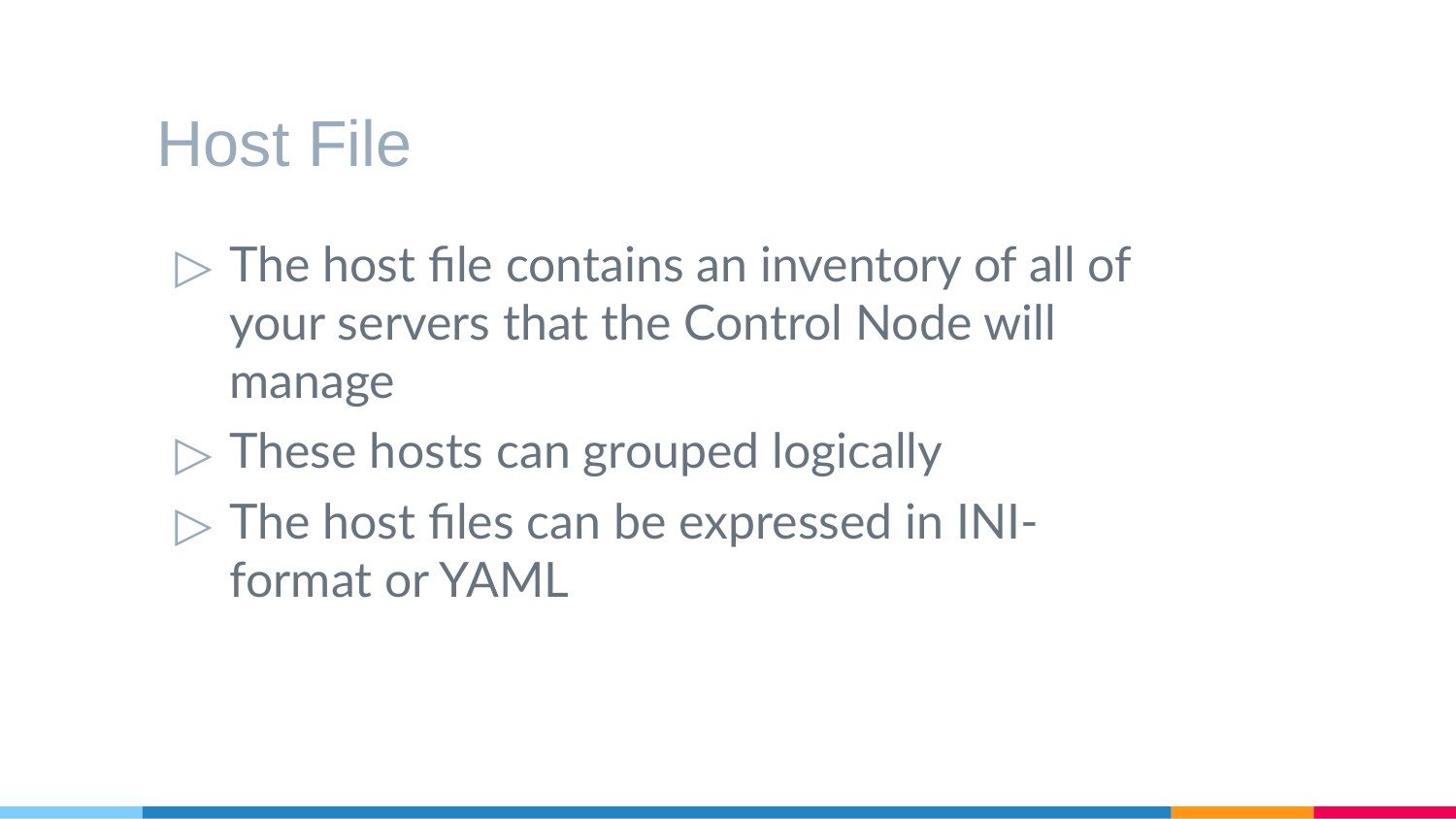

# Host File
The host file contains an inventory of all of your servers that the Control Node will manage
These hosts can grouped logically
The host files can be expressed in INI-format or YAML